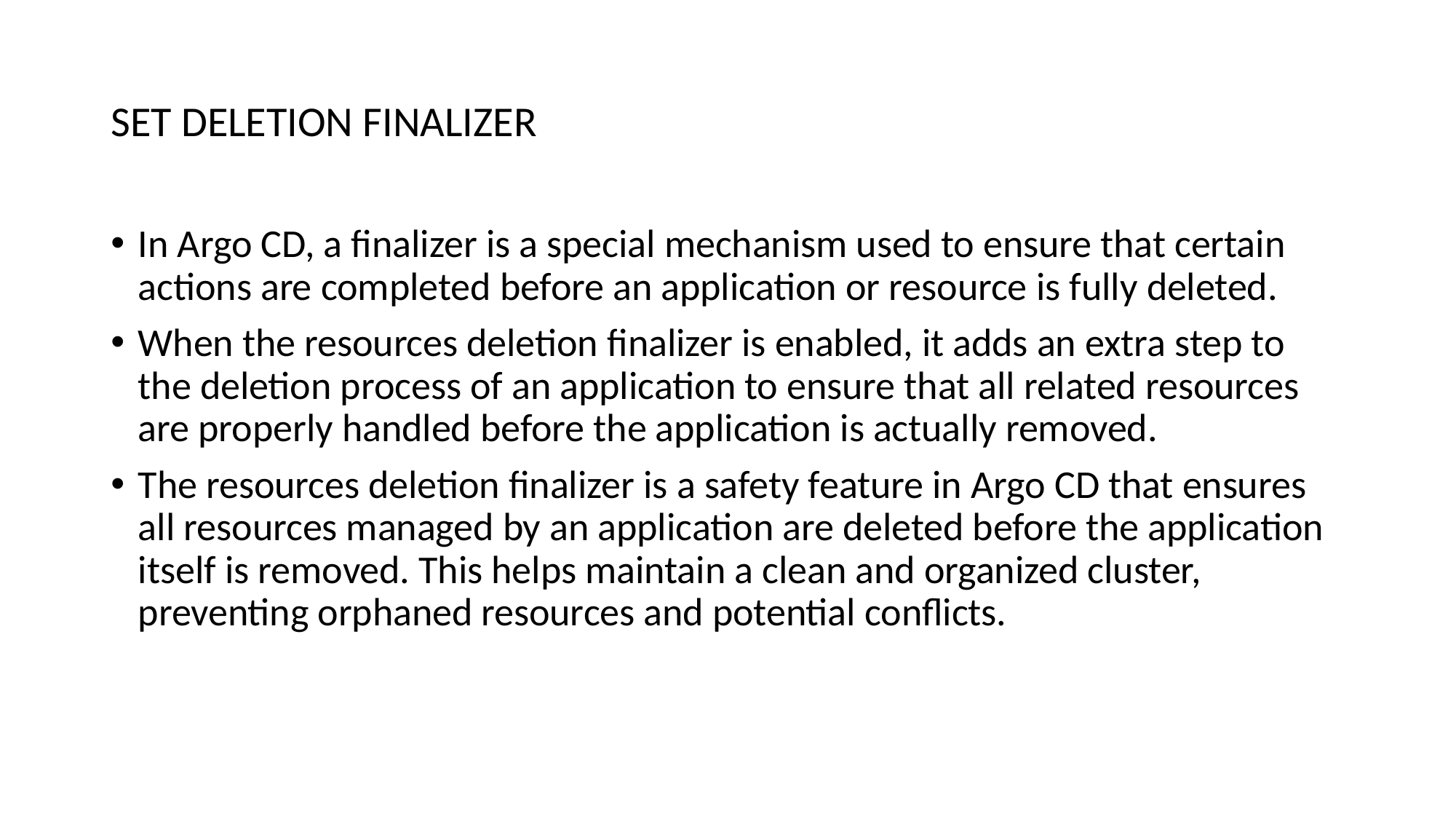

# SET DELETION FINALIZER
In Argo CD, a finalizer is a special mechanism used to ensure that certain actions are completed before an application or resource is fully deleted.
When the resources deletion finalizer is enabled, it adds an extra step to the deletion process of an application to ensure that all related resources are properly handled before the application is actually removed.
The resources deletion finalizer is a safety feature in Argo CD that ensures all resources managed by an application are deleted before the application itself is removed. This helps maintain a clean and organized cluster, preventing orphaned resources and potential conflicts.